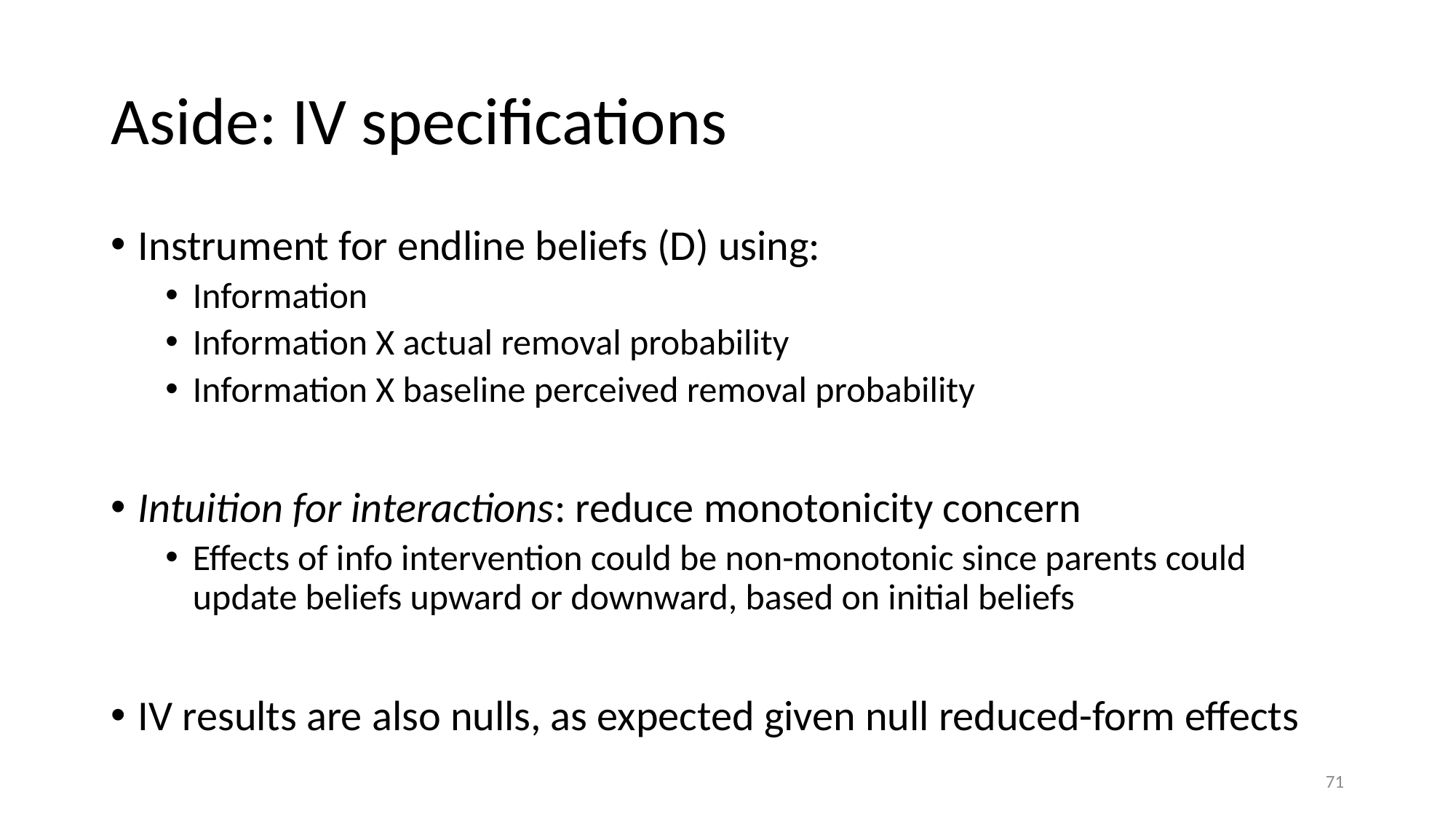

# Aside: IV specifications
Instrument for endline beliefs (D) using:
Information
Information X actual removal probability
Information X baseline perceived removal probability

Intuition for interactions: reduce monotonicity concern
Effects of info intervention could be non-monotonic since parents could update beliefs upward or downward, based on initial beliefs

IV results are also nulls, as expected given null reduced-form effects
71